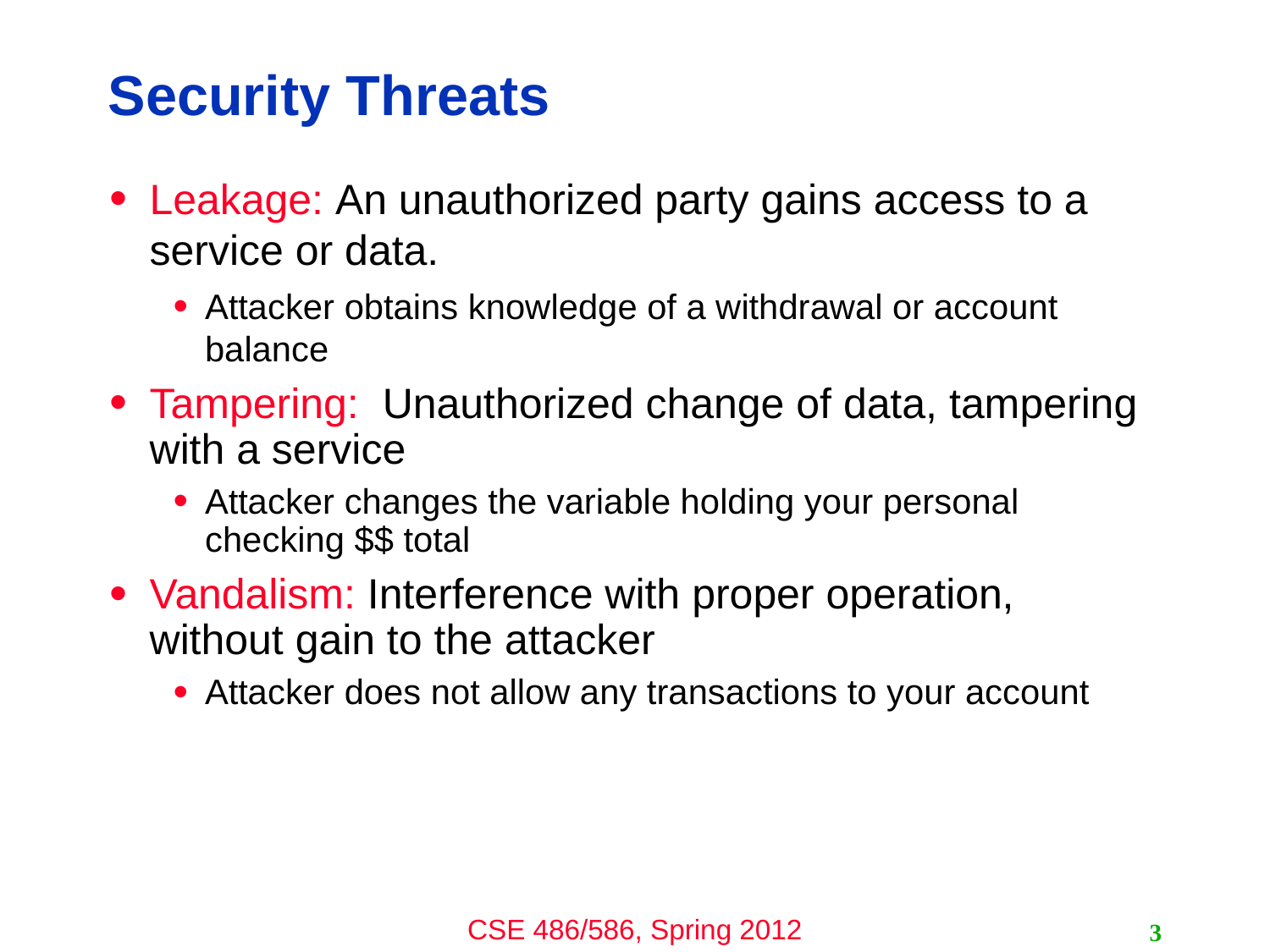

# Security Threats
Leakage: An unauthorized party gains access to a service or data.
Attacker obtains knowledge of a withdrawal or account balance
Tampering:  Unauthorized change of data, tampering with a service
Attacker changes the variable holding your personal checking $$ total
Vandalism: Interference with proper operation, without gain to the attacker
Attacker does not allow any transactions to your account
3